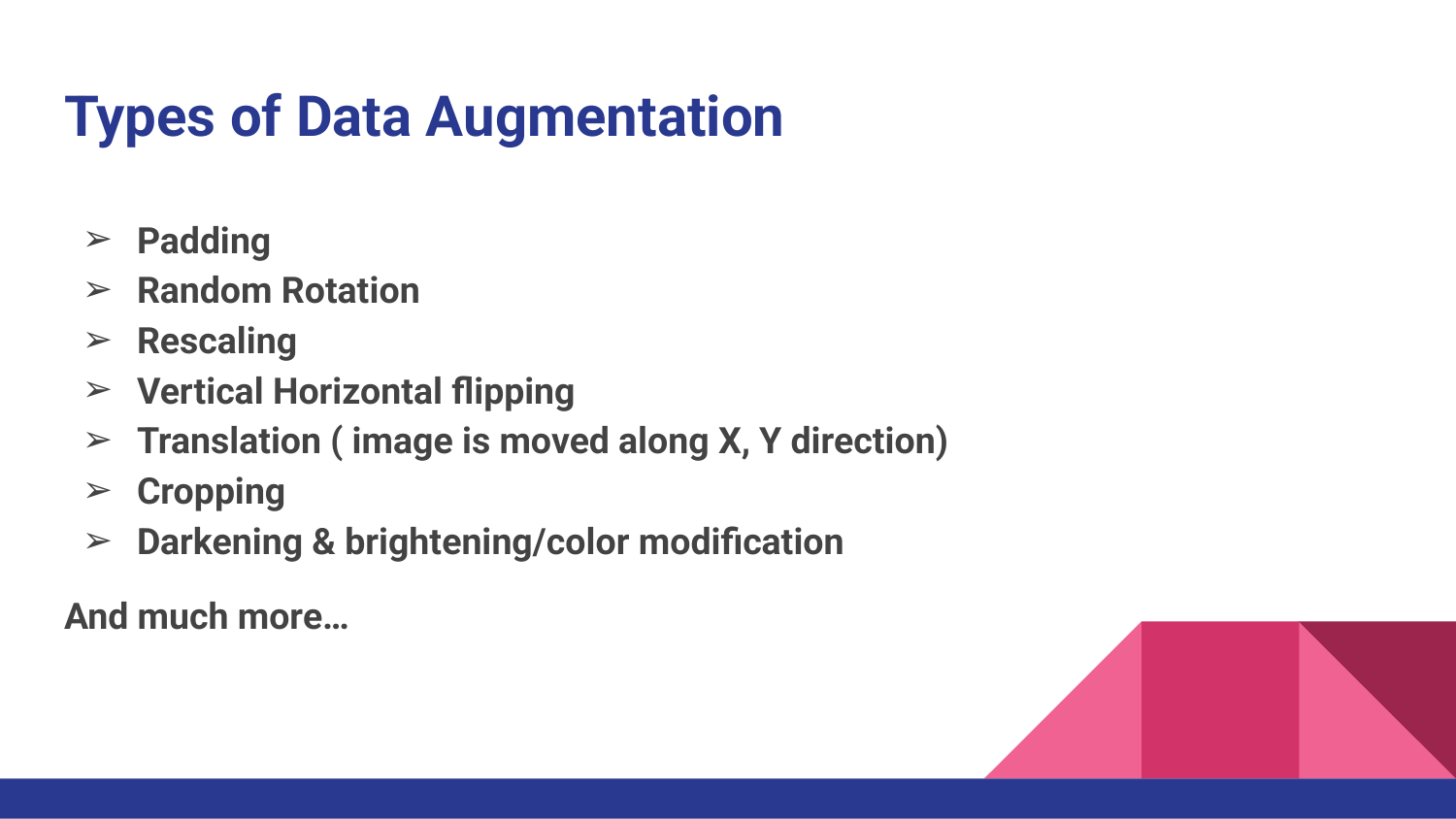

# Types of Data Augmentation
Padding
Random Rotation
Rescaling
Vertical Horizontal flipping
Translation ( image is moved along X, Y direction)
Cropping
Darkening & brightening/color modification
And much more…